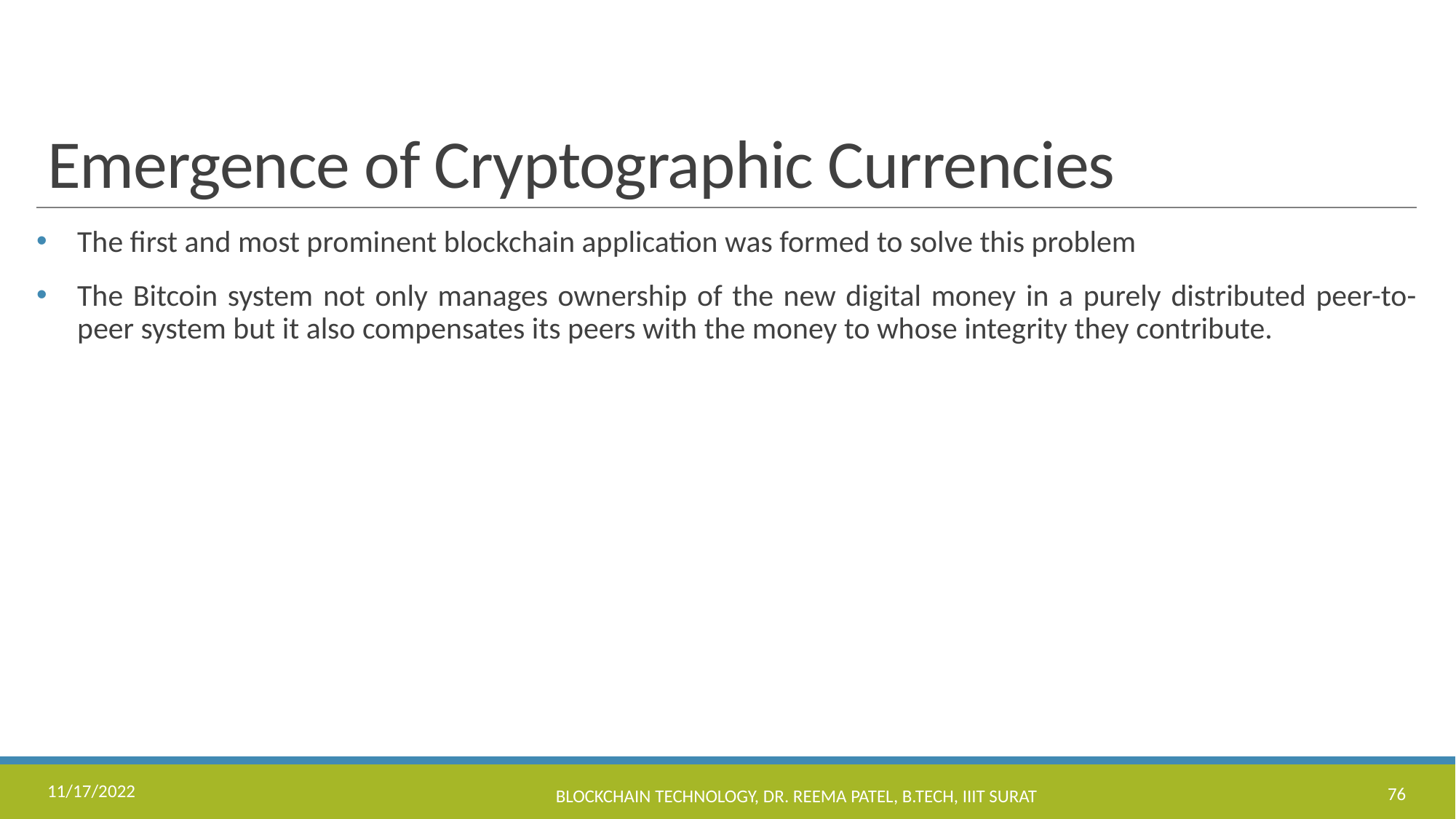

# Emergence of Cryptographic Currencies
The first and most prominent blockchain application was formed to solve this problem
The Bitcoin system not only manages ownership of the new digital money in a purely distributed peer-to-peer system but it also compensates its peers with the money to whose integrity they contribute.
11/17/2022
Blockchain Technology, Dr. Reema Patel, B.Tech, IIIT Surat
76